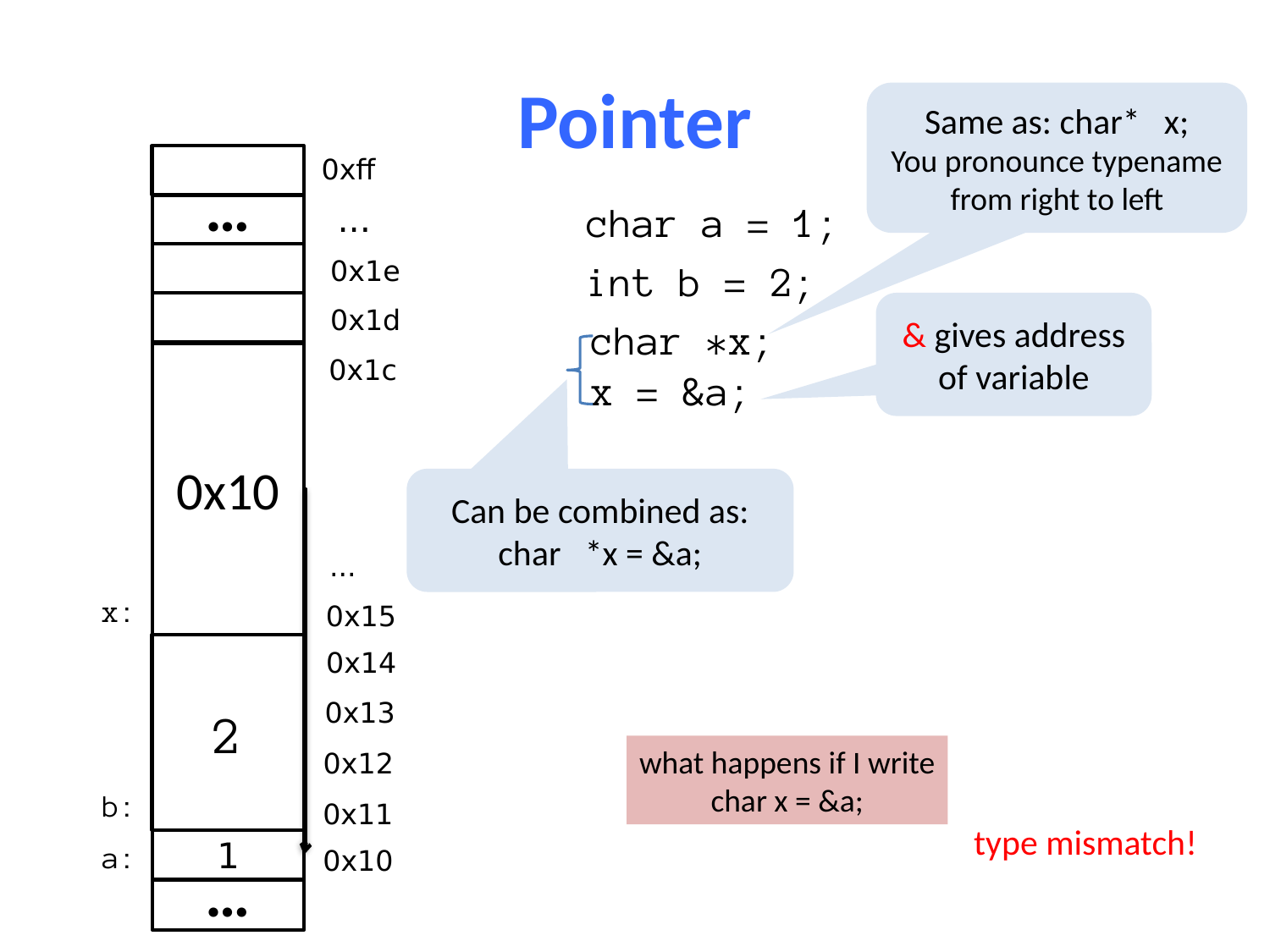

# Pointer
Same as: char*   x;
You pronounce typename from right to left

0xff
...
0x1e
0x1d
0x1c

...
0x15
0x14
0x13
0x12
0x11
0x10
char a = 1;
…

int b = 2;
& gives address of variable

char *x;
x = &a;

Can be combined as:
char   *x = &a;
0x10
x:
2
what happens if I write
char x = &a;
b:
type mismatch!
1
a:
…